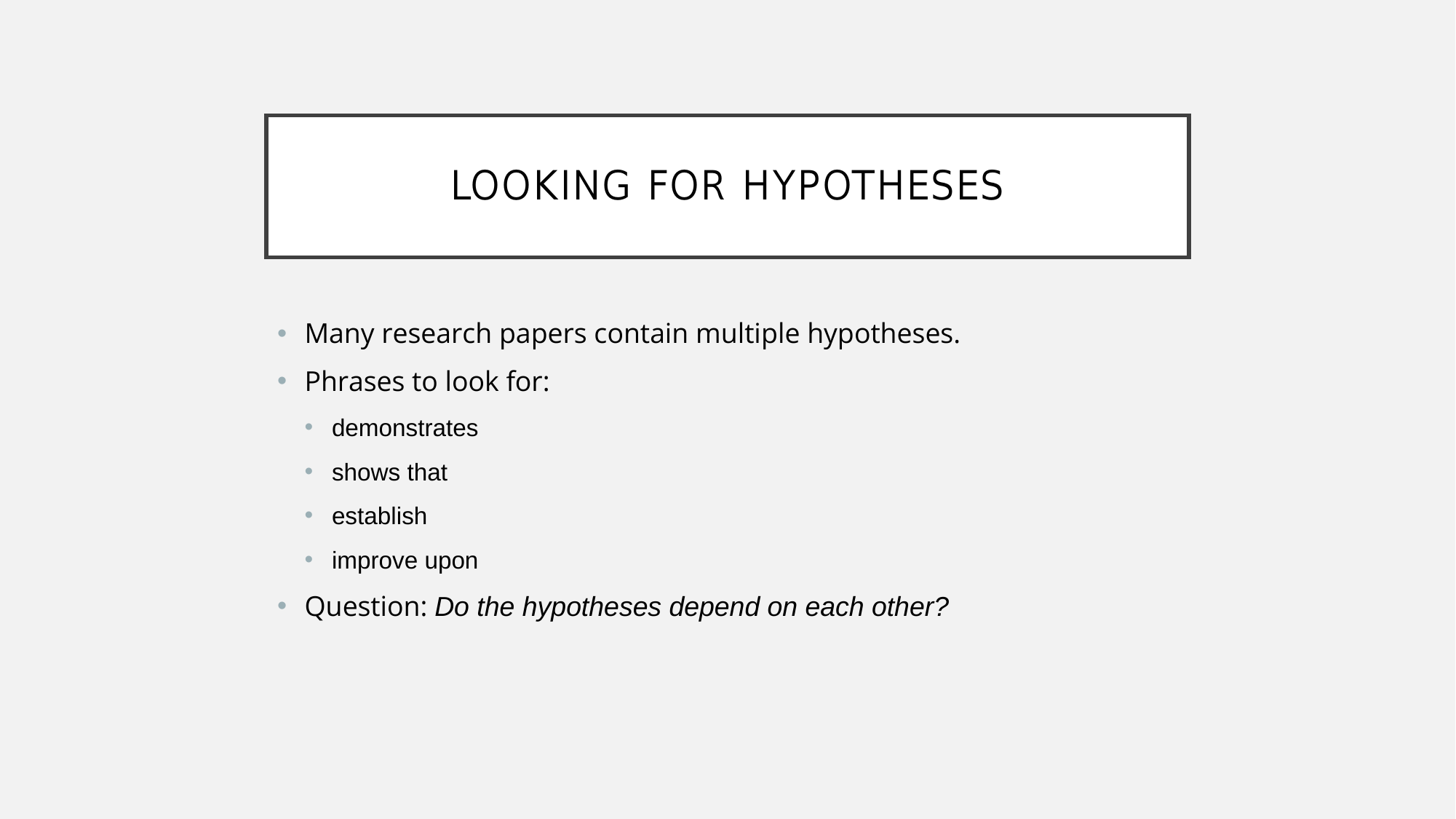

# Looking for Hypotheses

Many research papers contain multiple hypotheses.
Phrases to look for:
demonstrates
shows that
establish
improve upon
Question: Do the hypotheses depend on each other?